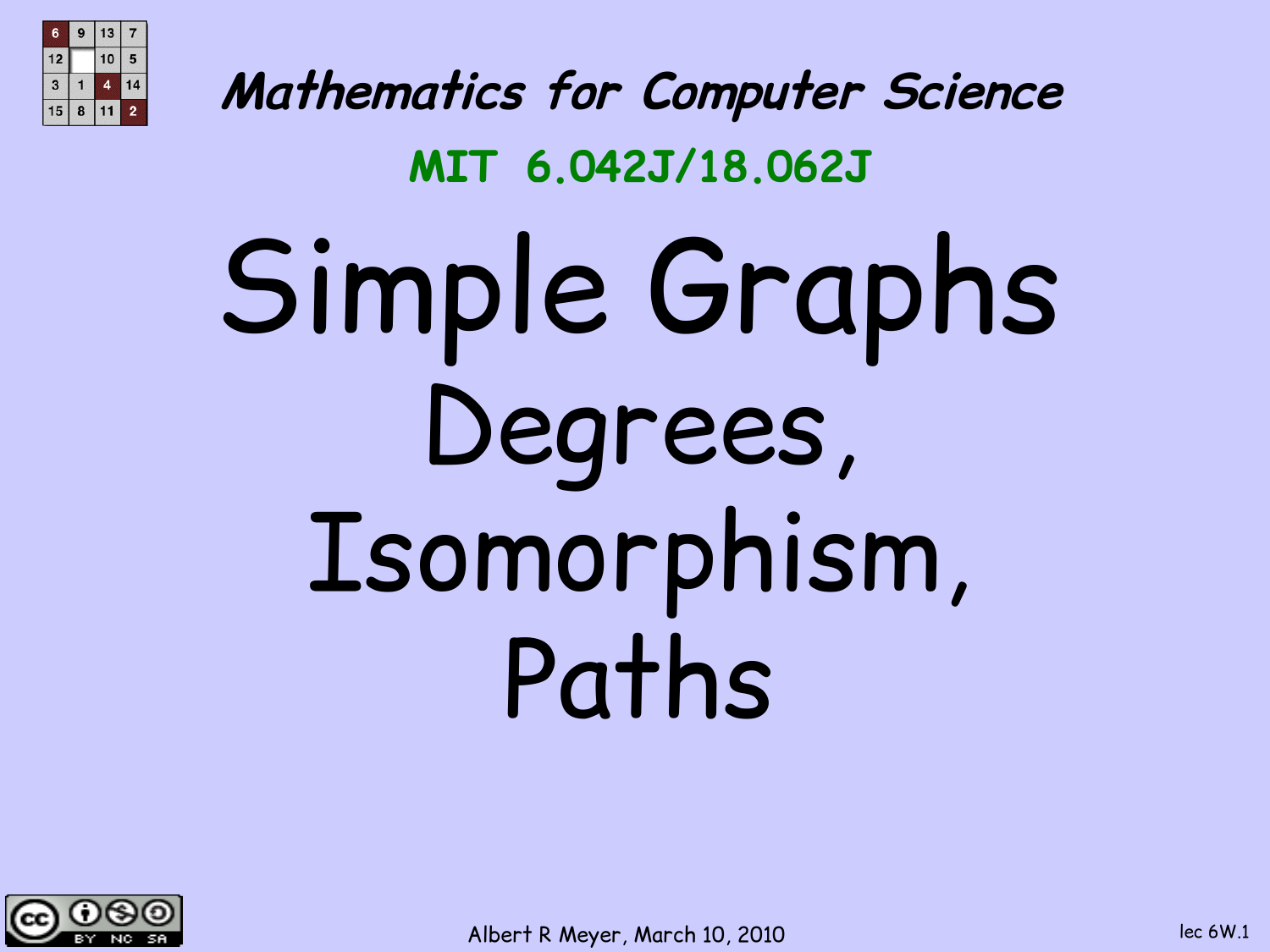

Mathematics for Computer Science
MIT 6.042J/18.062J
Simple Graphs
Degrees,
Isomorphism,
Paths
lec 6W.1